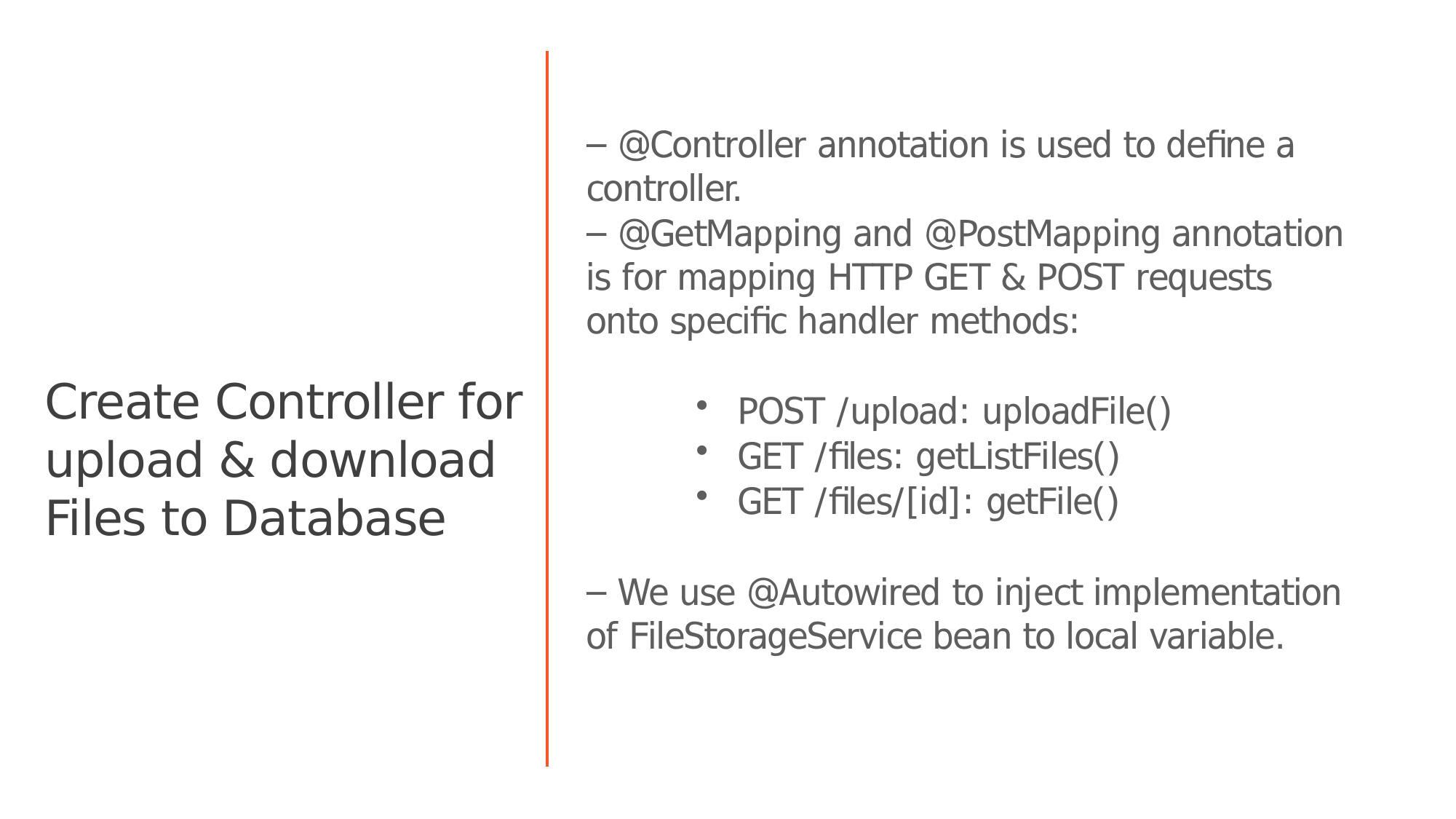

11

– @Controller annotation is used to define a controller.
– @GetMapping and @PostMapping annotation is for mapping HTTP GET & POST requests onto specific handler methods:

POST /upload: uploadFile()
GET /files: getListFiles()
GET /files/[id]: getFile()

– We use @Autowired to inject implementation of FileStorageService bean to local variable.
Create Controller for upload & download Files to Database